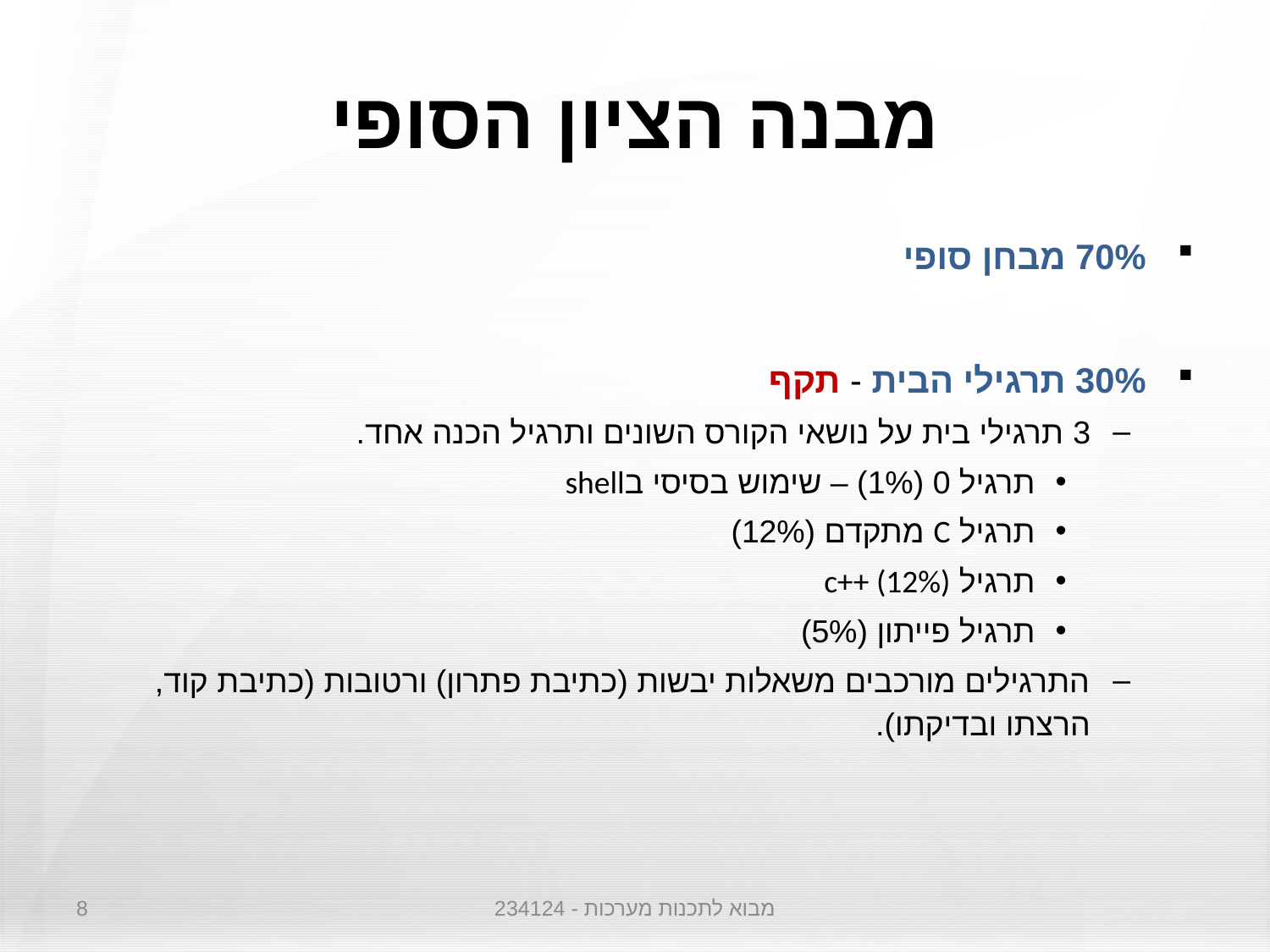

# מבנה הציון הסופי
70% מבחן סופי

30% תרגילי הבית - תקף
3 תרגילי בית על נושאי הקורס השונים ותרגיל הכנה אחד.
תרגיל 0 (1%) – שימוש בסיסי בshell
תרגיל C מתקדם (12%)
תרגיל c++ (12%)
תרגיל פייתון (5%)
התרגילים מורכבים משאלות יבשות (כתיבת פתרון) ורטובות (כתיבת קוד, הרצתו ובדיקתו).

8
מבוא לתכנות מערכות - 234124